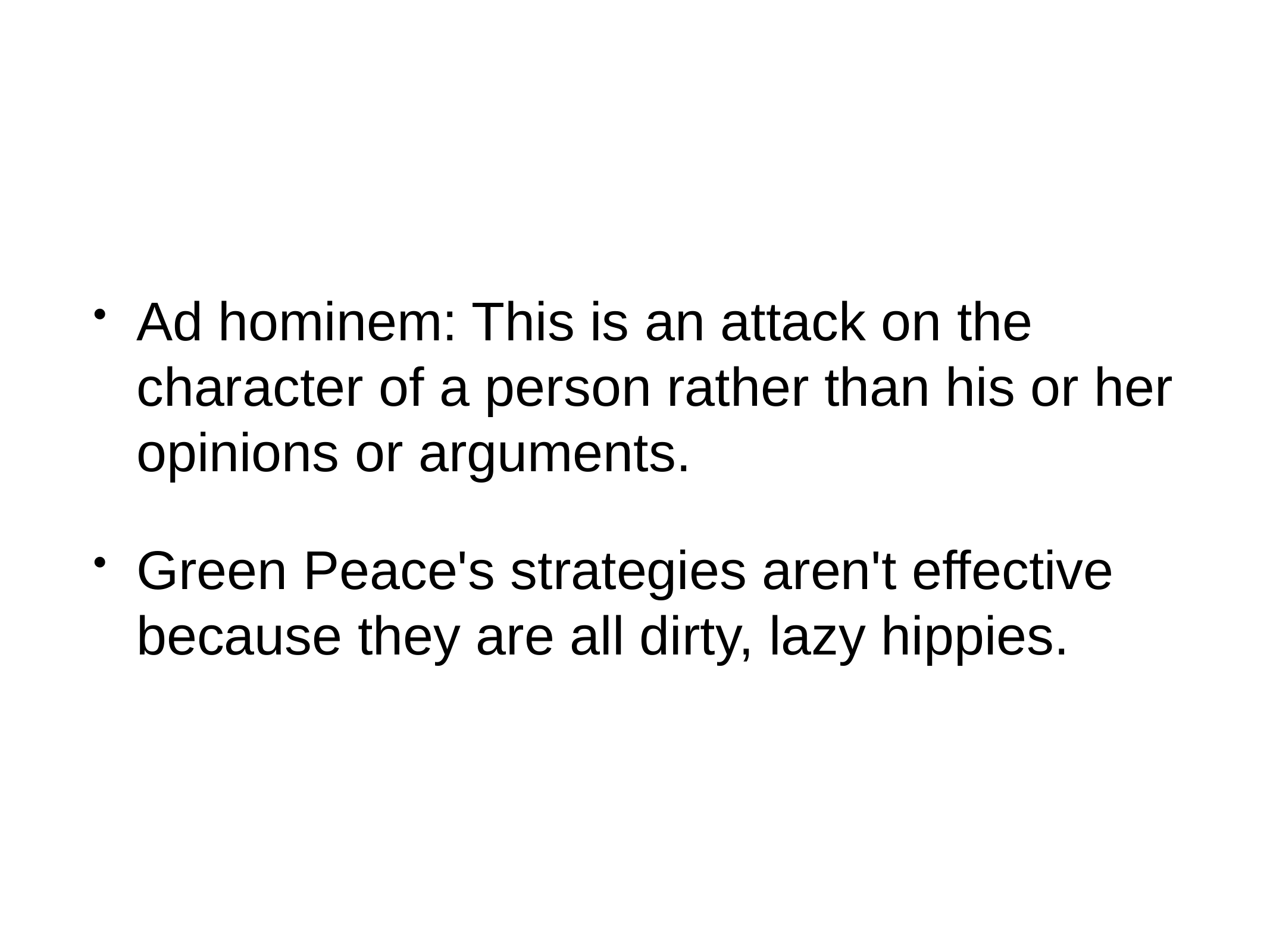

Ad hominem: This is an attack on the character of a person rather than his or her opinions or arguments.
Green Peace's strategies aren't effective because they are all dirty, lazy hippies.